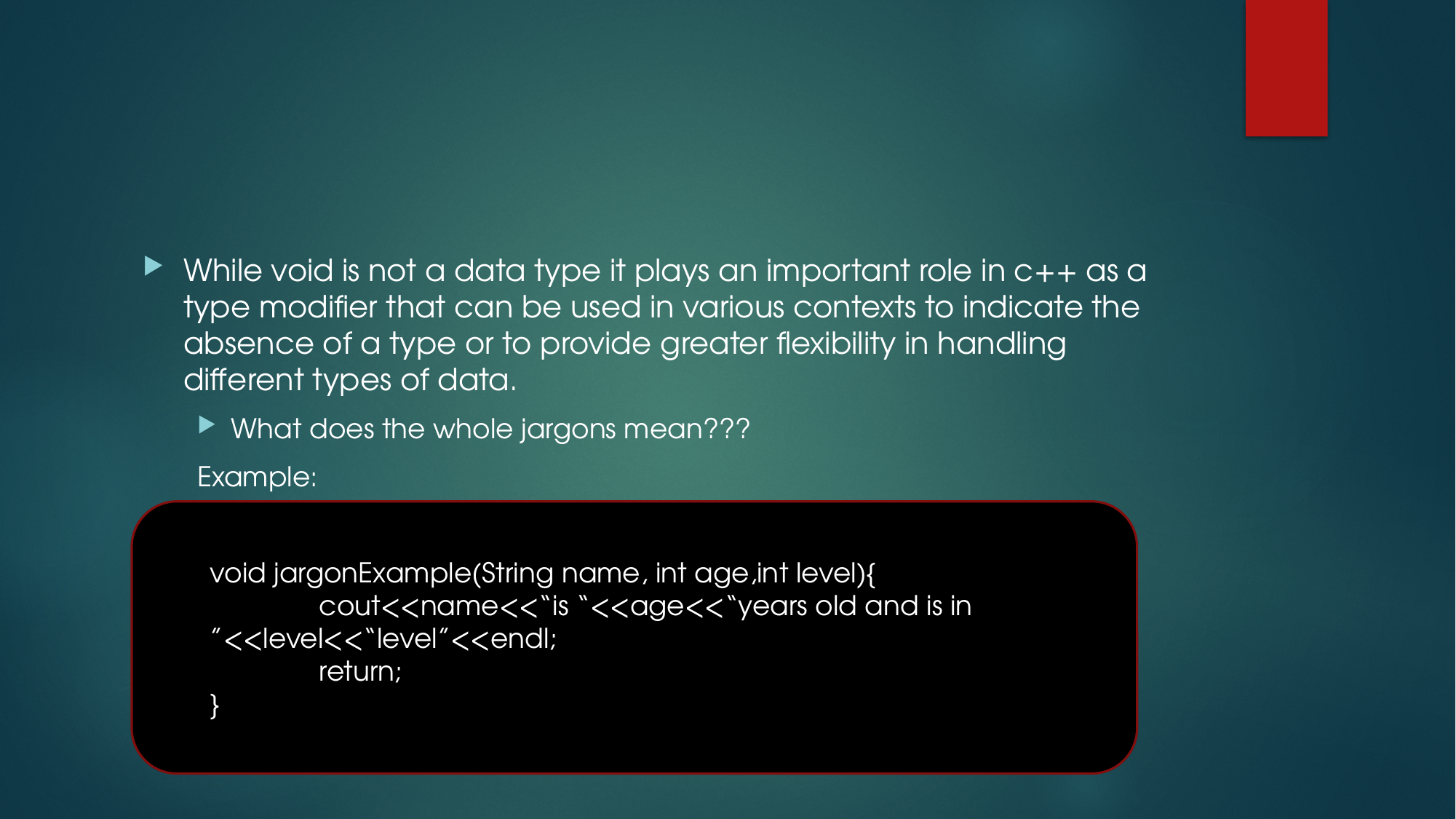

#
While void is not a data type it plays an important role in c++ as a type modifier that can be used in various contexts to indicate the absence of a type or to provide greater flexibility in handling different types of data.
What does the whole jargons mean???
Example:

void jargonExample(String name, int age,int level){
	cout<<name<<“is “<<age<<“years old and is in ”<<level<<“level”<<endl;
	return;
}